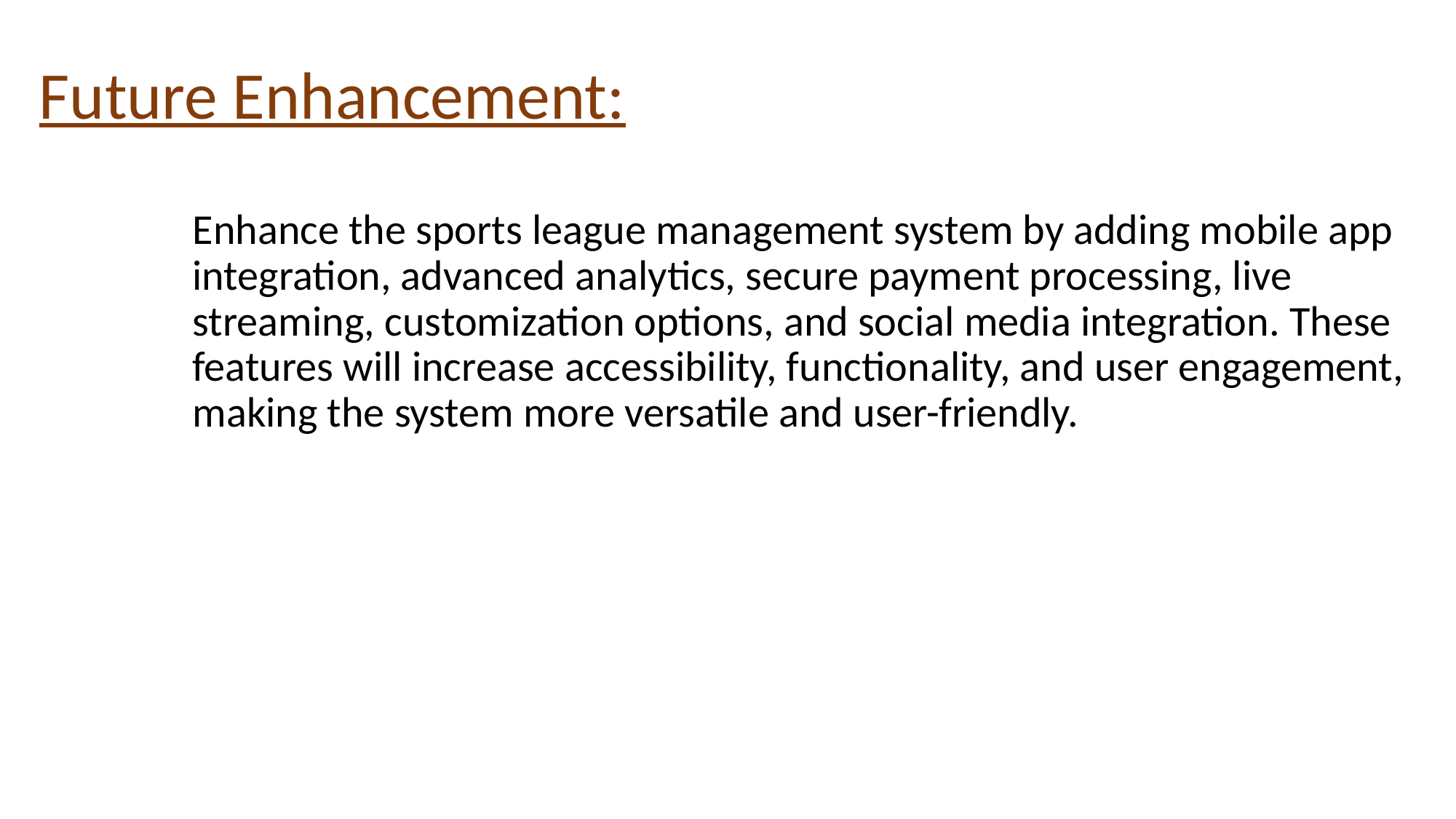

# Future Enhancement:
Enhance the sports league management system by adding mobile app integration, advanced analytics, secure payment processing, live streaming, customization options, and social media integration. These features will increase accessibility, functionality, and user engagement, making the system more versatile and user-friendly.